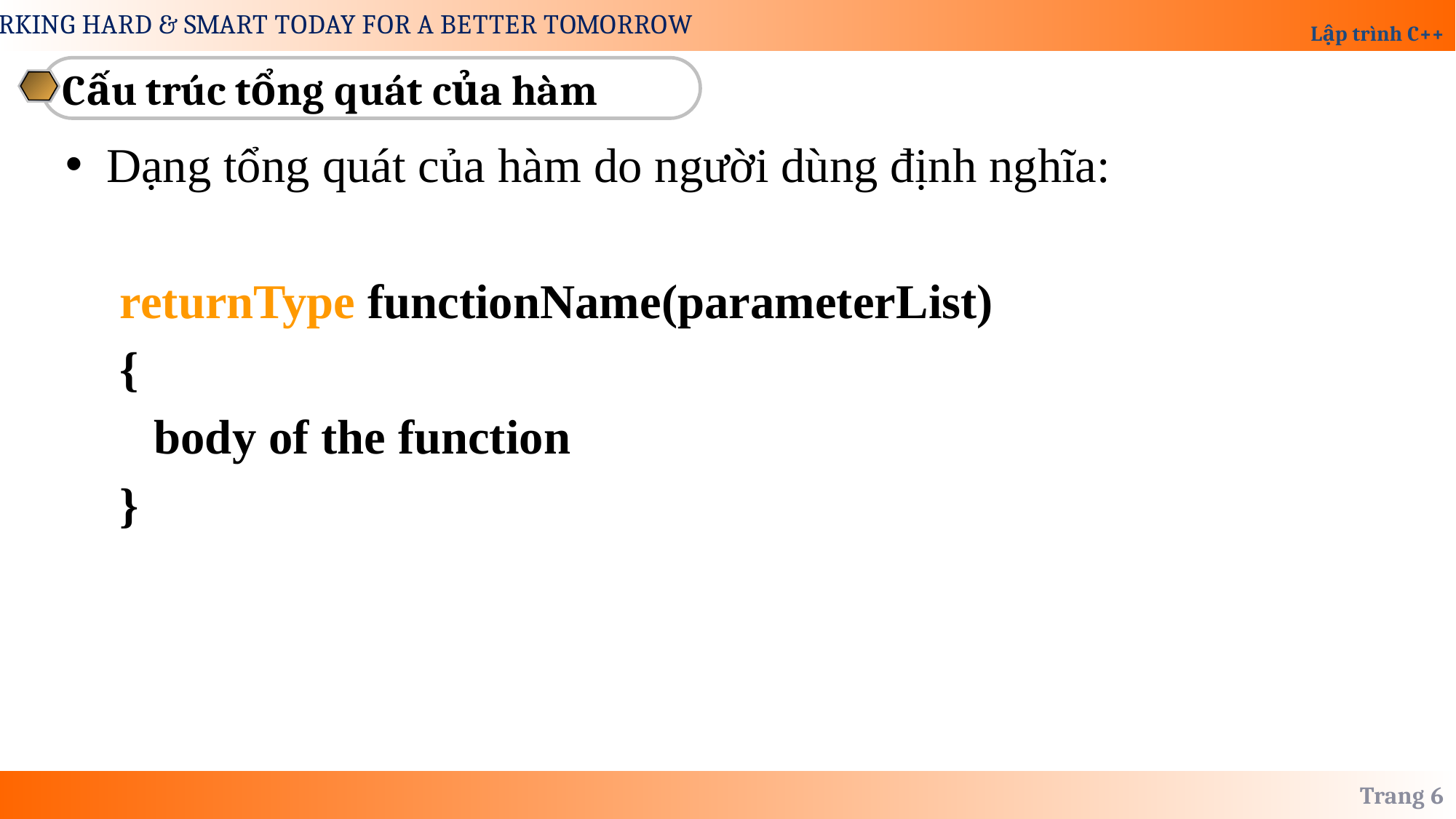

Cấu trúc tổng quát của hàm

Dạng tổng quát của hàm do người dùng định nghĩa:

returnType functionName(parameterList)
{
	body of the function
}

Trang 6